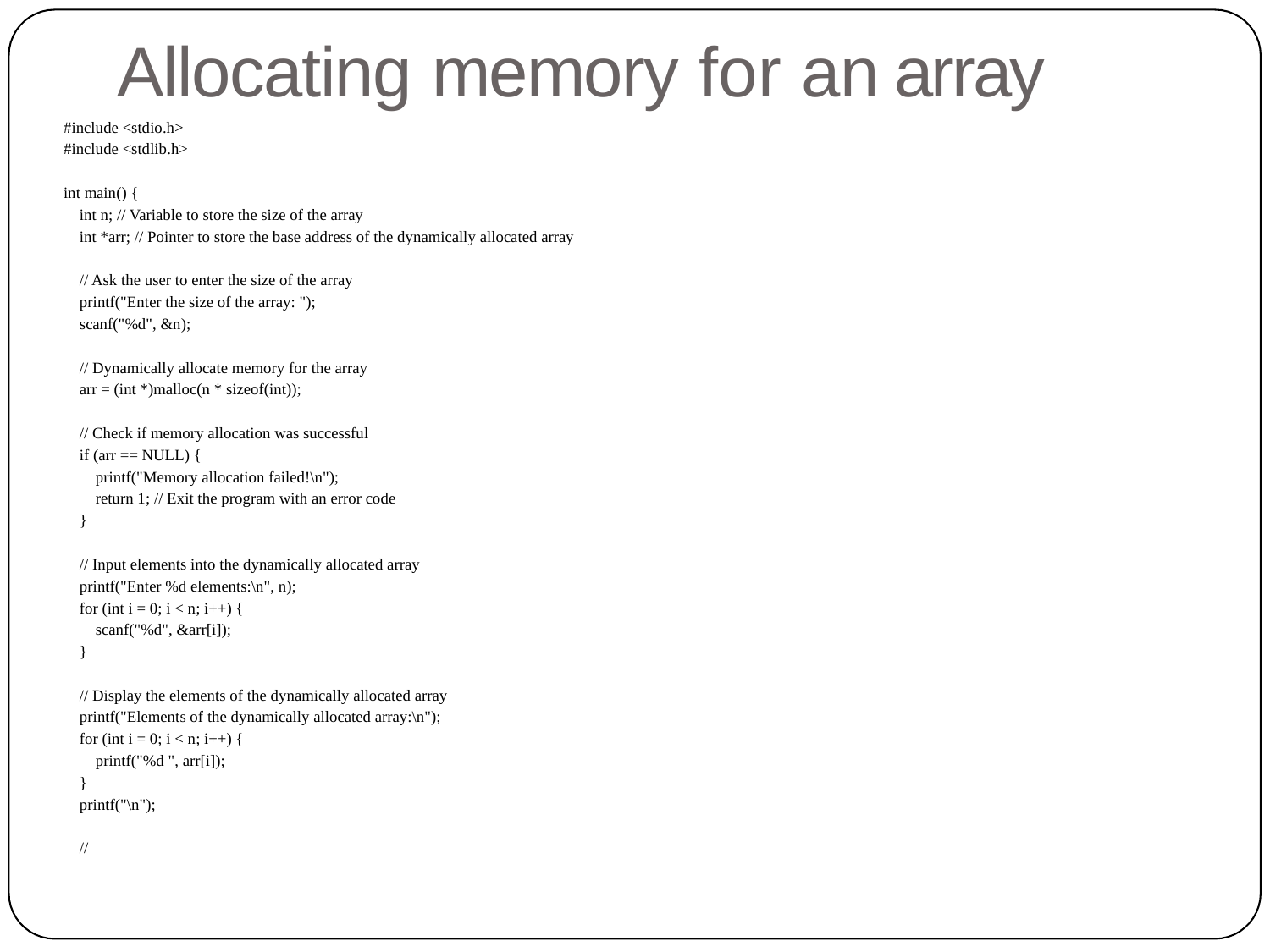

# Allocating memory for an array
#include <stdio.h>
#include <stdlib.h>

int main() {
    int n; // Variable to store the size of the array
    int *arr; // Pointer to store the base address of the dynamically allocated array

    // Ask the user to enter the size of the array
    printf("Enter the size of the array: ");
    scanf("%d", &n);

    // Dynamically allocate memory for the array
    arr = (int *)malloc(n * sizeof(int));

    // Check if memory allocation was successful
    if (arr == NULL) {
        printf("Memory allocation failed!\n");
        return 1; // Exit the program with an error code
    }

    // Input elements into the dynamically allocated array
    printf("Enter %d elements:\n", n);
    for (int i = 0; i < n; i++) {
        scanf("%d", &arr[i]);
    }

    // Display the elements of the dynamically allocated array
    printf("Elements of the dynamically allocated array:\n");
    for (int i = 0; i < n; i++) {
        printf("%d ", arr[i]);
    }
    printf("\n");

    //